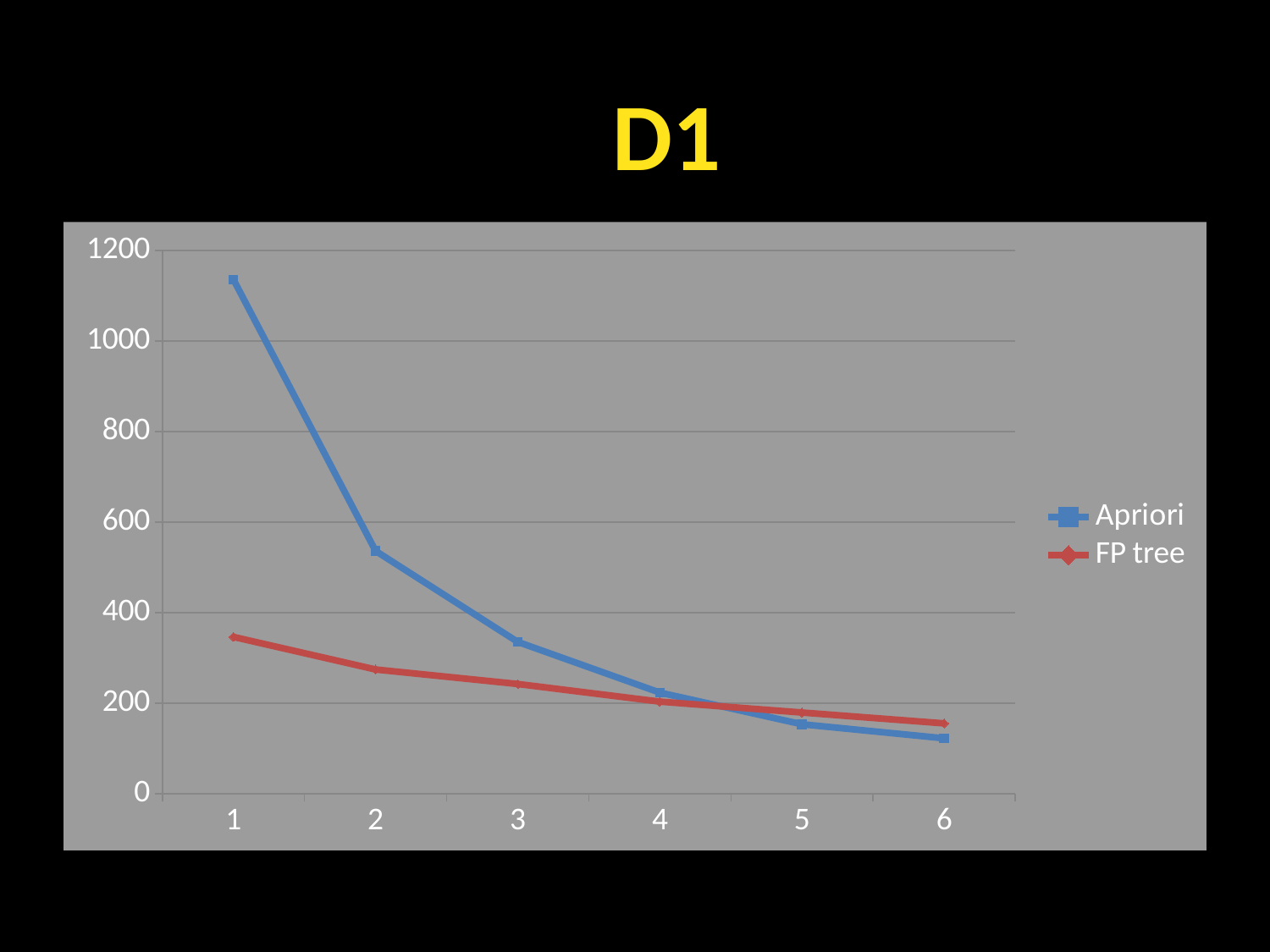

#
D1

### Chart

| Category | Apriori | FP tree |
|---|---|---|
| 1 | 1136.0 | 346.0 |
| 2 | 536.0 | 274.0 |
| 3 | 335.0 | 242.0 |
| 4 | 223.0 | 203.0 |
| 5 | 153.0 | 179.0 |
| 6 | 122.0 | 155.0 |